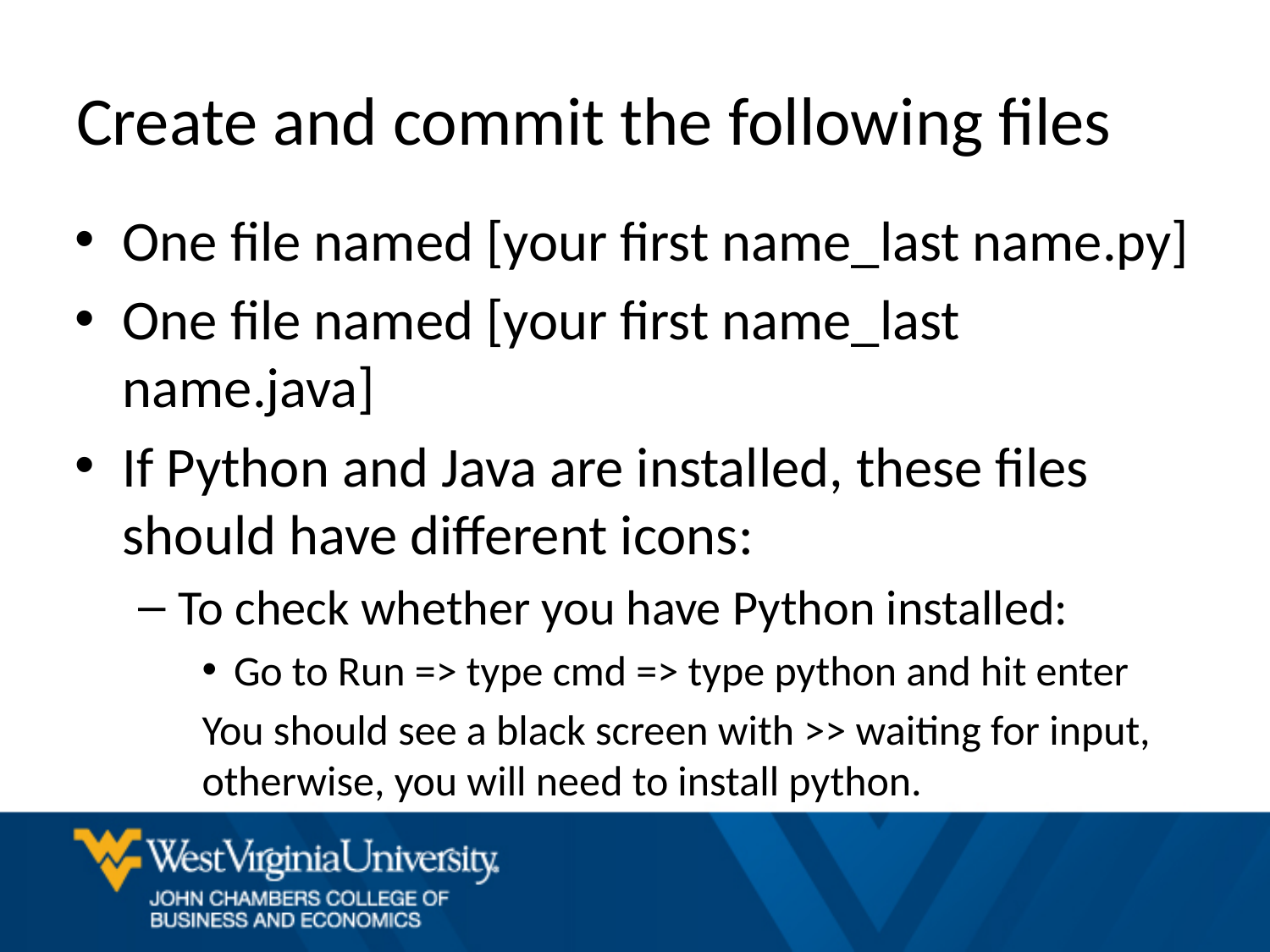

# Create and commit the following files
One file named [your first name_last name.py]
One file named [your first name_last name.java]
If Python and Java are installed, these files should have different icons:
To check whether you have Python installed:
Go to Run => type cmd => type python and hit enter
You should see a black screen with >> waiting for input, otherwise, you will need to install python.